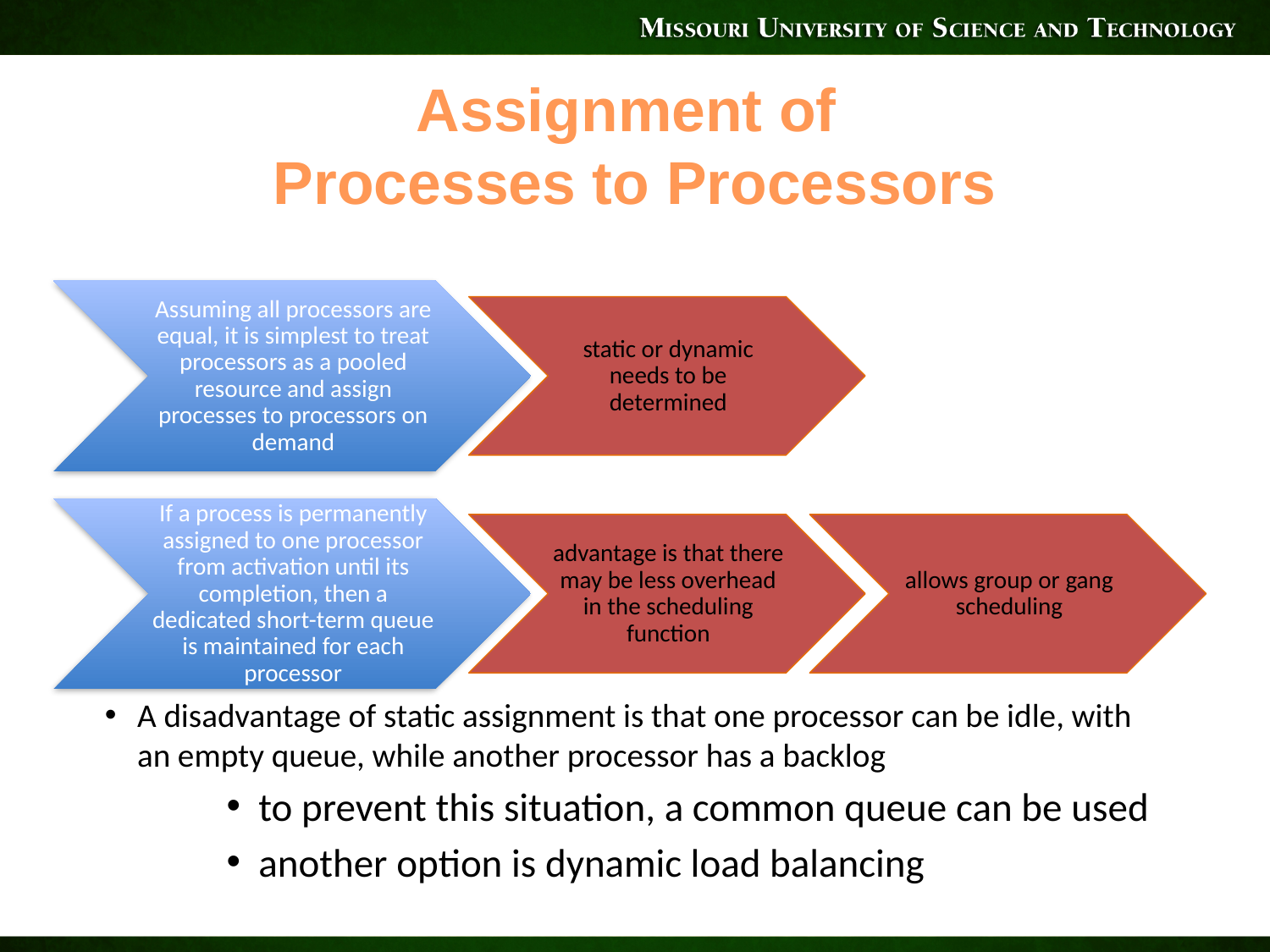

# Assignment of Processes to Processors
Assuming all processors are equal, it is simplest to treat processors as a pooled resource and assign processes to processors on demand
static or dynamic needs to be determined
If a process is permanently assigned to one processor from activation until its completion, then a dedicated short-term queue is maintained for each processor
advantage is that there may be less overhead in the scheduling function
allows group or gang scheduling
A disadvantage of static assignment is that one processor can be idle, with an empty queue, while another processor has a backlog
to prevent this situation, a common queue can be used
another option is dynamic load balancing